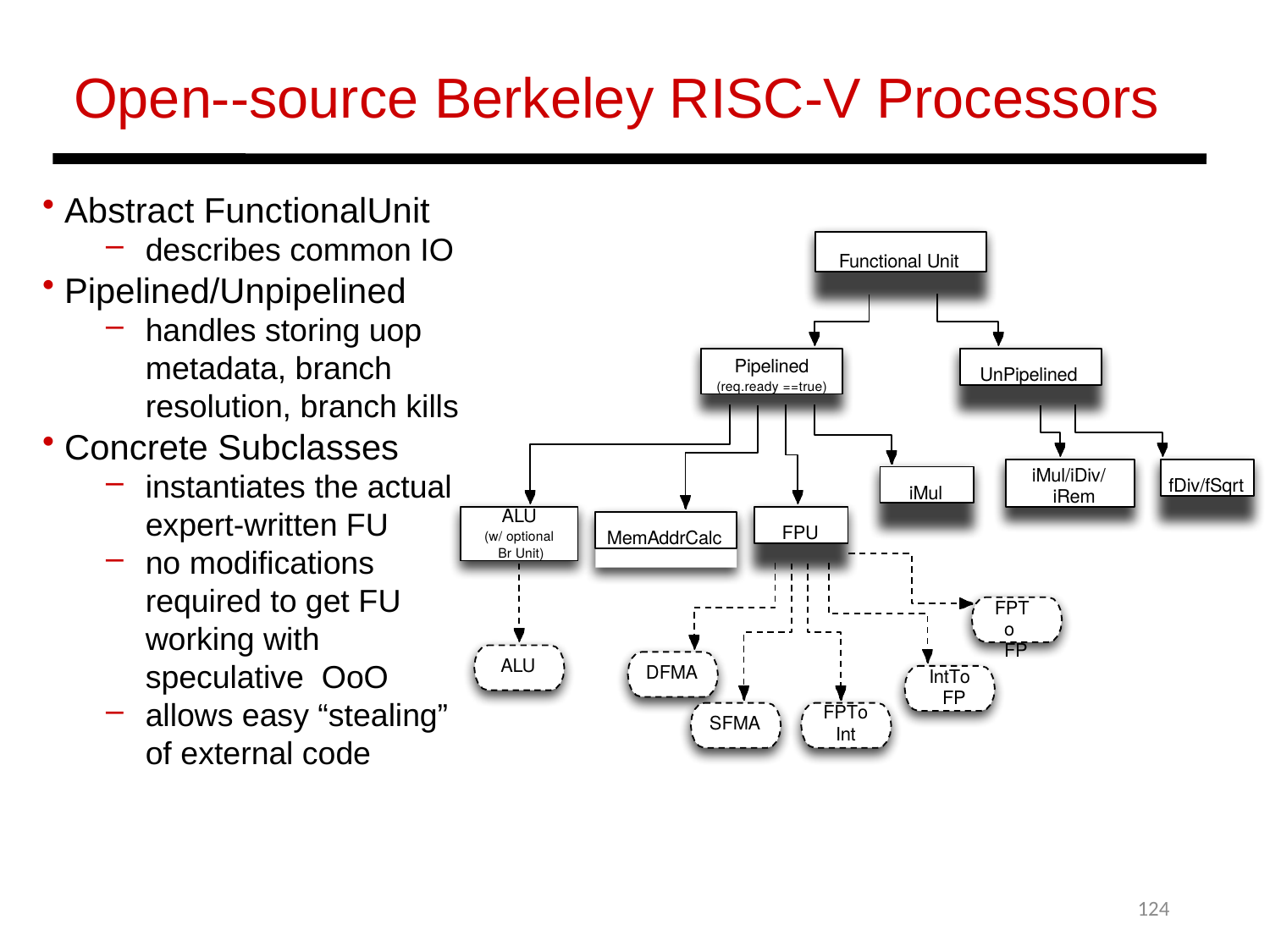

Open-­‐source Berkeley RISC-V Processors

 Abstract FunctionalUnit
describes common IO
 Pipelined/Unpipelined
handles storing uop  metadata, branch  resolution, branch kills
 Concrete Subclasses
instantiates the actual  expert-written FU
no modiﬁcations required to get FU  working with speculative  OoO
allows easy “stealing” of external code

Functional Unit

Pipelined
(req.ready ==true)
UnPipelined

fDiv/fSqrt
iMul/iDiv/  iRem
iMul

ALU
(w/ optional  Br Unit)
FPU

MemAddrCalc

FPTo  FP

ALU

DFMA
IntTo  FP

FPTo
Int

SFMA
124